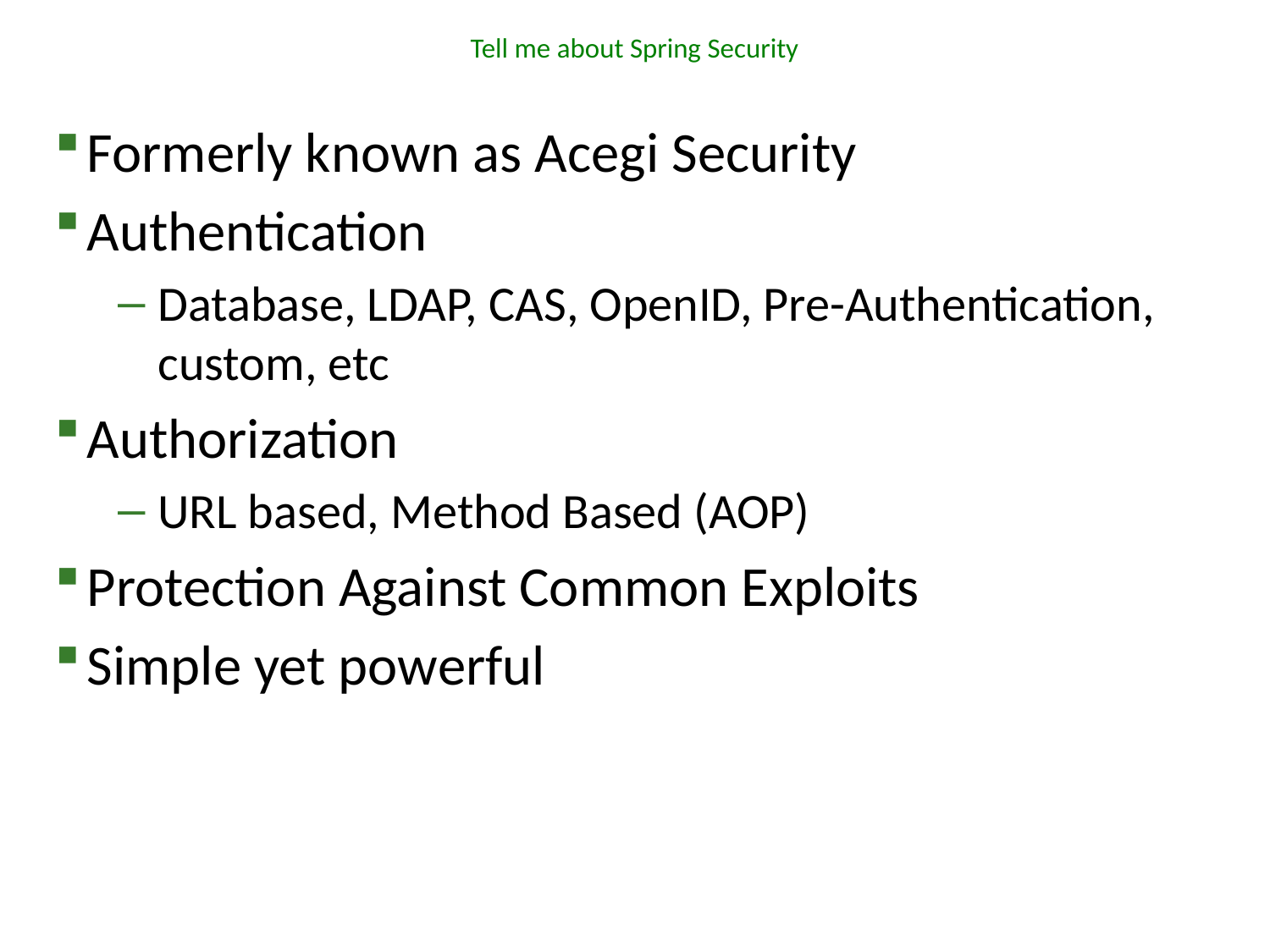

# Tell me about Spring Security
Formerly known as Acegi Security
Authentication
Database, LDAP, CAS, OpenID, Pre-Authentication, custom, etc
Authorization
URL based, Method Based (AOP)
Protection Against Common Exploits
Simple yet powerful